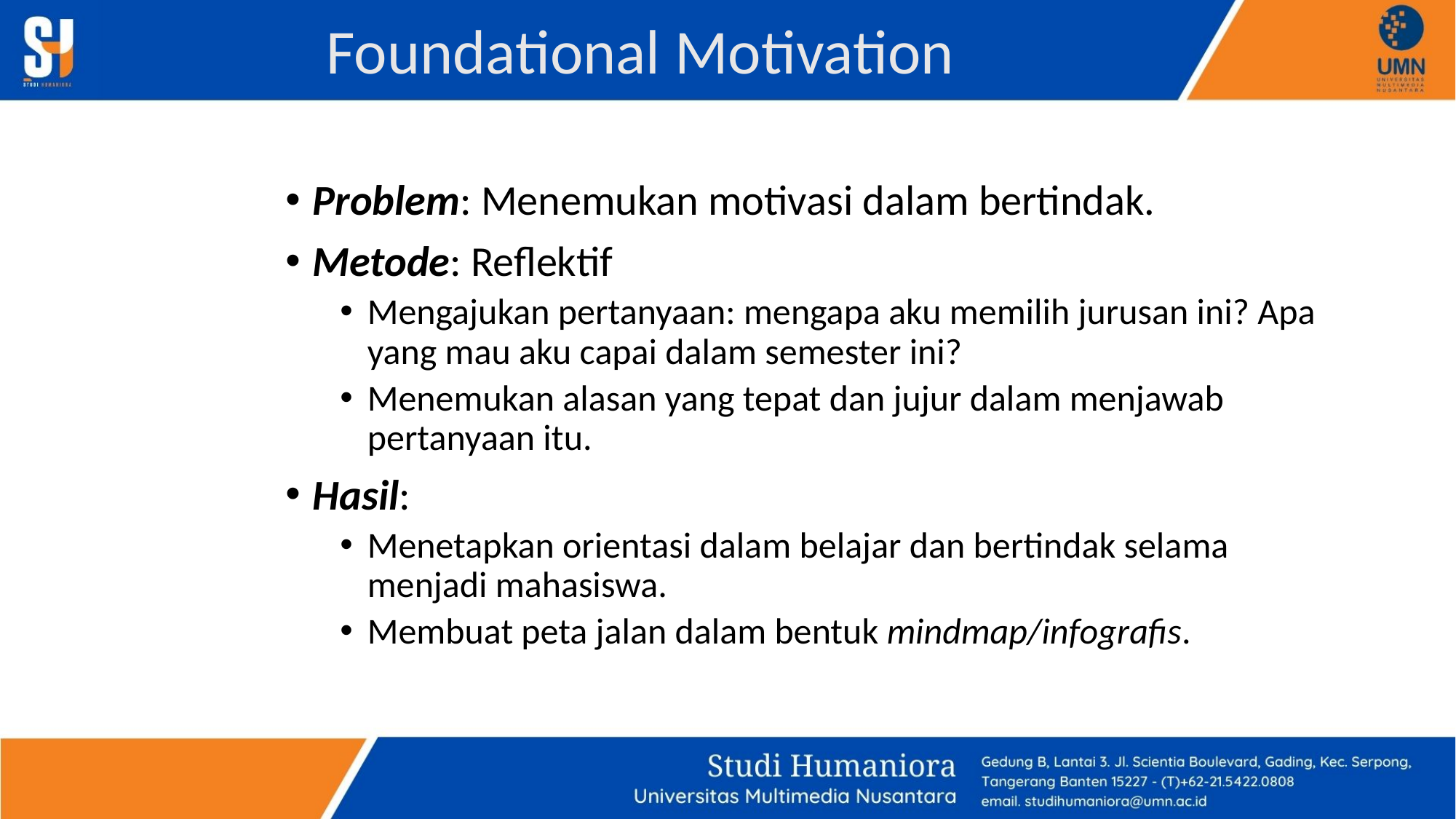

# Foundational Motivation
Problem: Menemukan motivasi dalam bertindak.
Metode: Reflektif
Mengajukan pertanyaan: mengapa aku memilih jurusan ini? Apa yang mau aku capai dalam semester ini?
Menemukan alasan yang tepat dan jujur dalam menjawab pertanyaan itu.
Hasil:
Menetapkan orientasi dalam belajar dan bertindak selama menjadi mahasiswa.
Membuat peta jalan dalam bentuk mindmap/infografis.